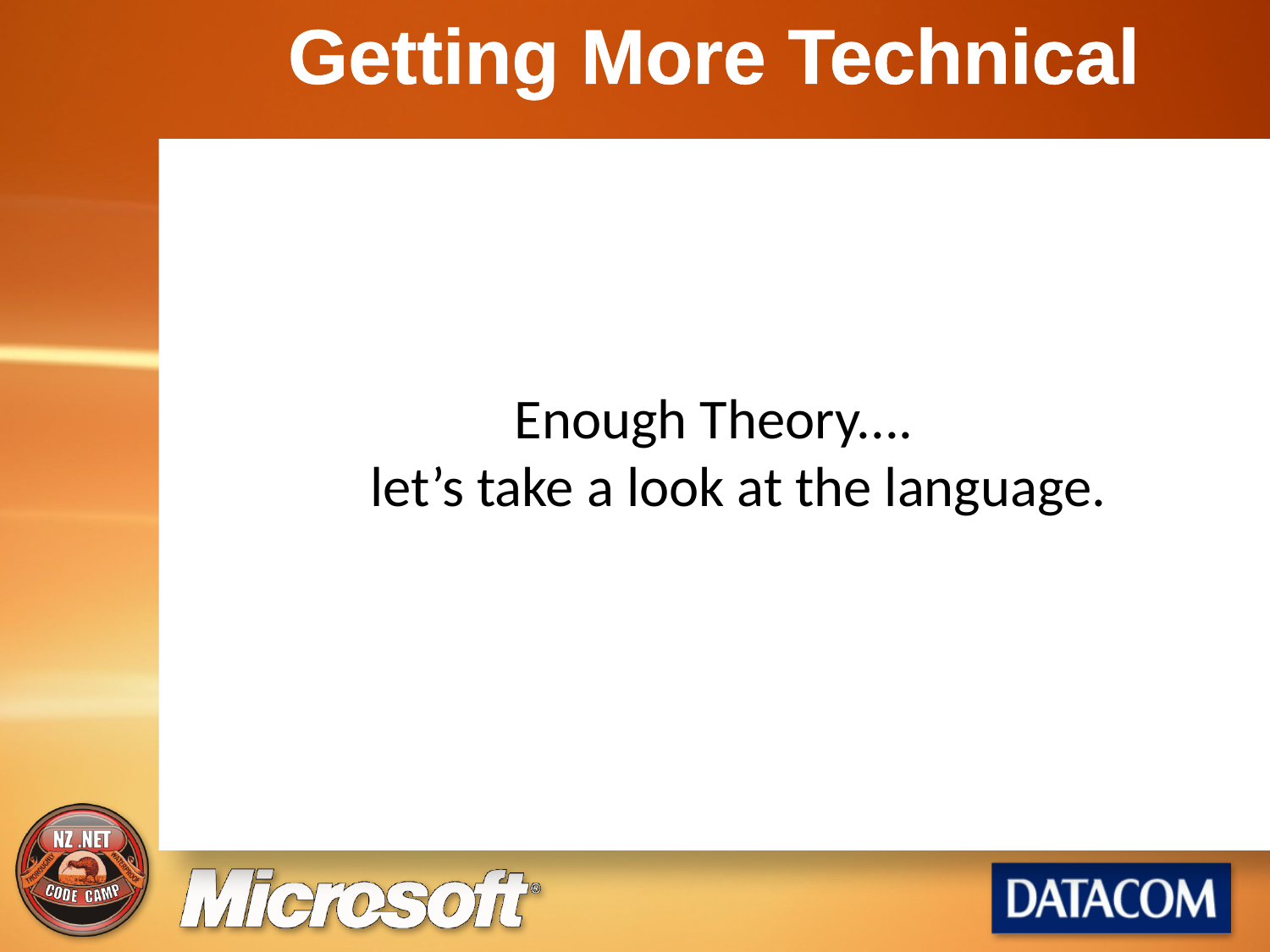

# Getting More Technical

Enough Theory....
let’s take a look at the language.